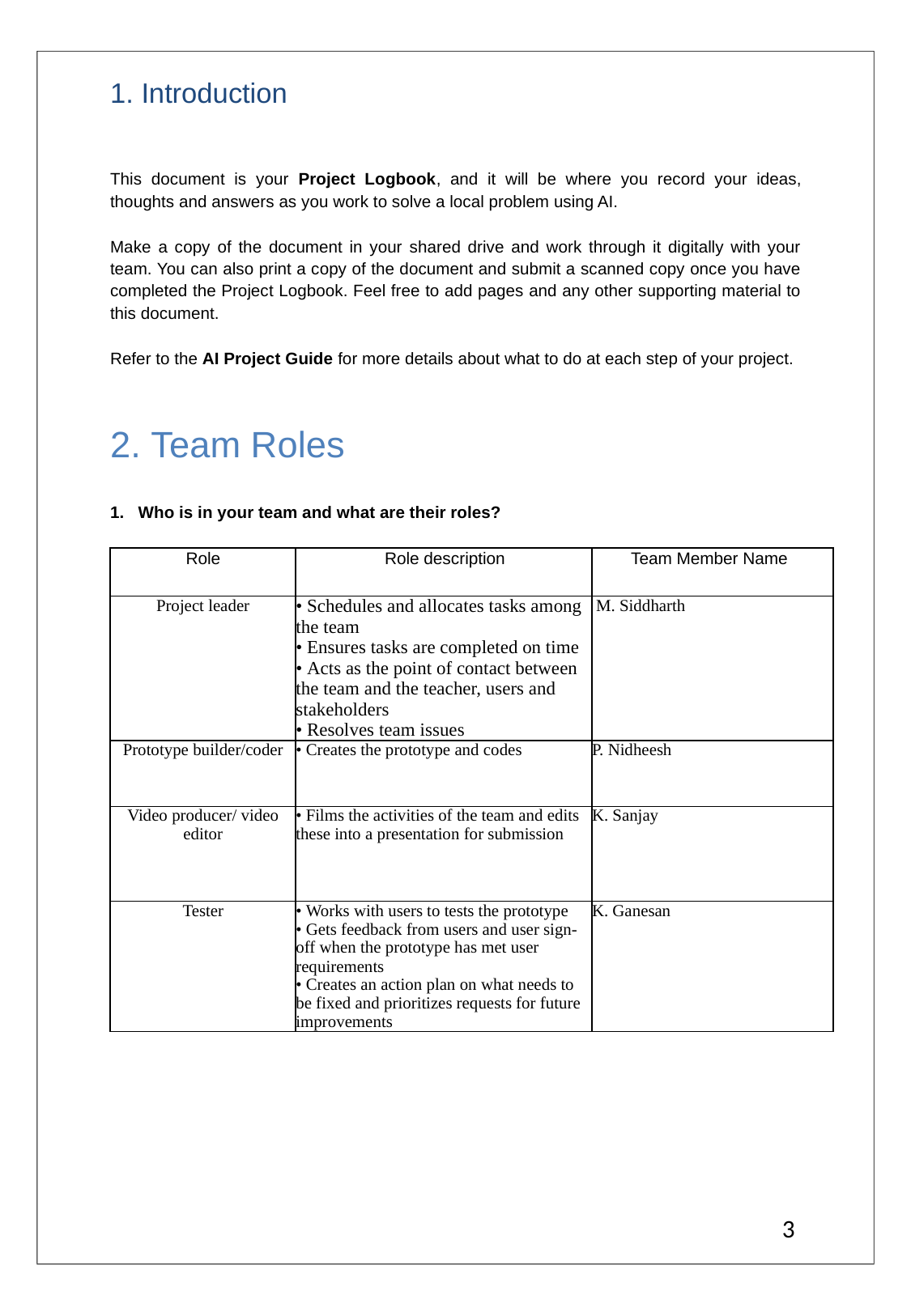

# 1. Introduction
This document is your Project Logbook, and it will be where you record your ideas, thoughts and answers as you work to solve a local problem using AI.

Make a copy of the document in your shared drive and work through it digitally with your team. You can also print a copy of the document and submit a scanned copy once you have completed the Project Logbook. Feel free to add pages and any other supporting material to this document.

Refer to the AI Project Guide for more details about what to do at each step of your project.
Team Roles
Who is in your team and what are their roles?
| Role | Role description | Team Member Name |
| --- | --- | --- |
| Project leader | • Schedules and allocates tasks among the team • Ensures tasks are completed on time • Acts as the point of contact between the team and the teacher, users and stakeholders • Resolves team issues | M. Siddharth |
| Prototype builder/coder | • Creates the prototype and codes | P. Nidheesh |
| Video producer/ video editor | • Films the activities of the team and edits these into a presentation for submission | K. Sanjay |
| Tester | • Works with users to tests the prototype • Gets feedback from users and user sign-off when the prototype has met user requirements • Creates an action plan on what needs to be fixed and prioritizes requests for future improvements | K. Ganesan |
3